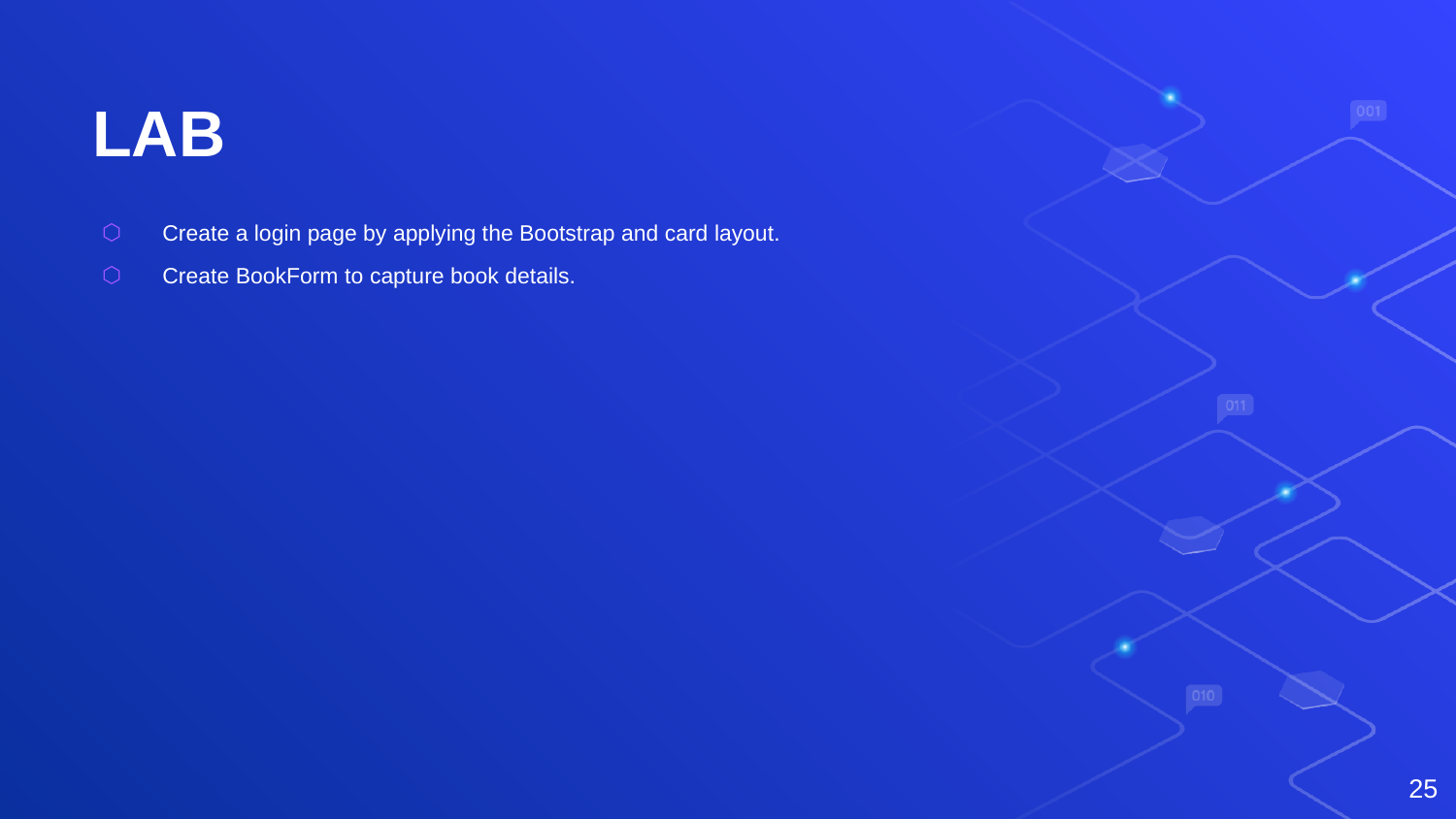

# LAB
Create a login page by applying the Bootstrap and card layout.
Create BookForm to capture book details.

25